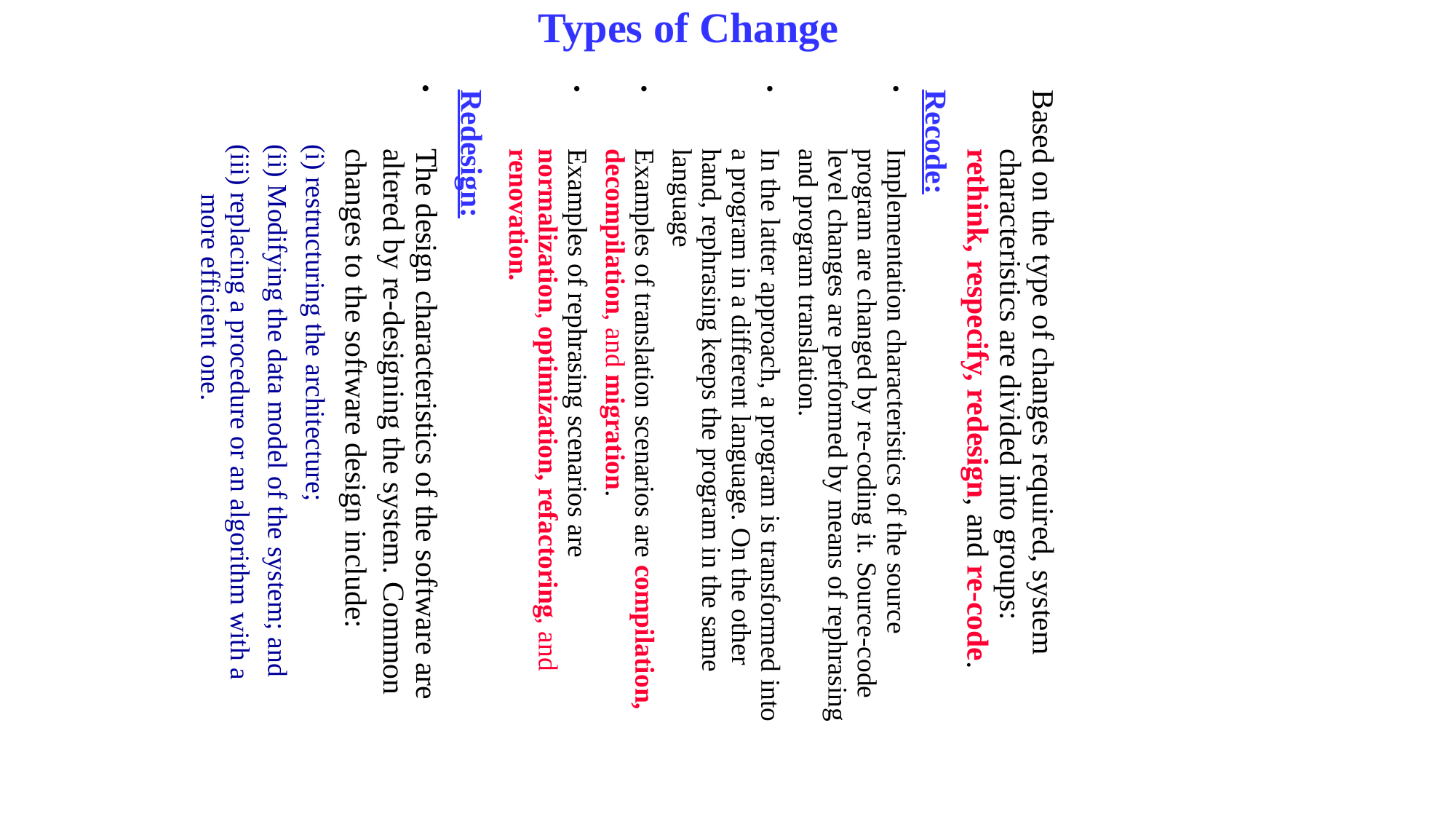

Types of Change
Based on the type of changes required, system characteristics are divided into groups: rethink, respecify, redesign, and re-code.
Recode:
Implementation characteristics of the source program are changed by re-coding it. Source-code level changes are performed by means of rephrasing and program translation.
In the latter approach, a program is transformed into a program in a different language. On the other hand, rephrasing keeps the program in the same language
Examples of translation scenarios are compilation, decompilation, and migration.
Examples of rephrasing scenarios are normalization, optimization, refactoring, and renovation.
Redesign:
The design characteristics of the software are altered by re-designing the system. Common changes to the software design include:
(i) restructuring the architecture;
(ii) Modifying the data model of the system; and
(iii) replacing a procedure or an algorithm with a more efficient one.